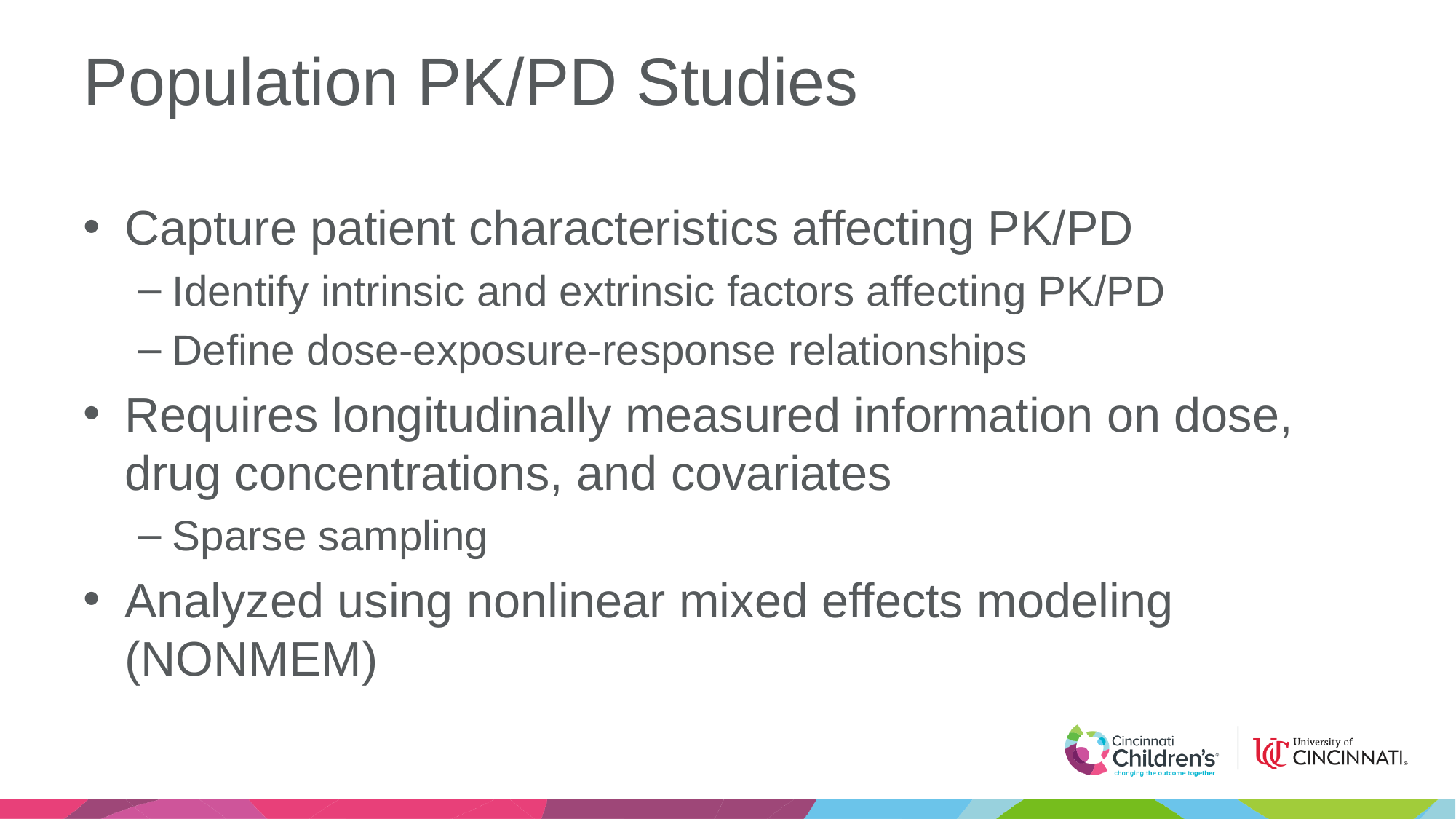

# Population PK/PD Studies
Capture patient characteristics affecting PK/PD
Identify intrinsic and extrinsic factors affecting PK/PD
Define dose-exposure-response relationships
Requires longitudinally measured information on dose, drug concentrations, and covariates
Sparse sampling
Analyzed using nonlinear mixed effects modeling (NONMEM)